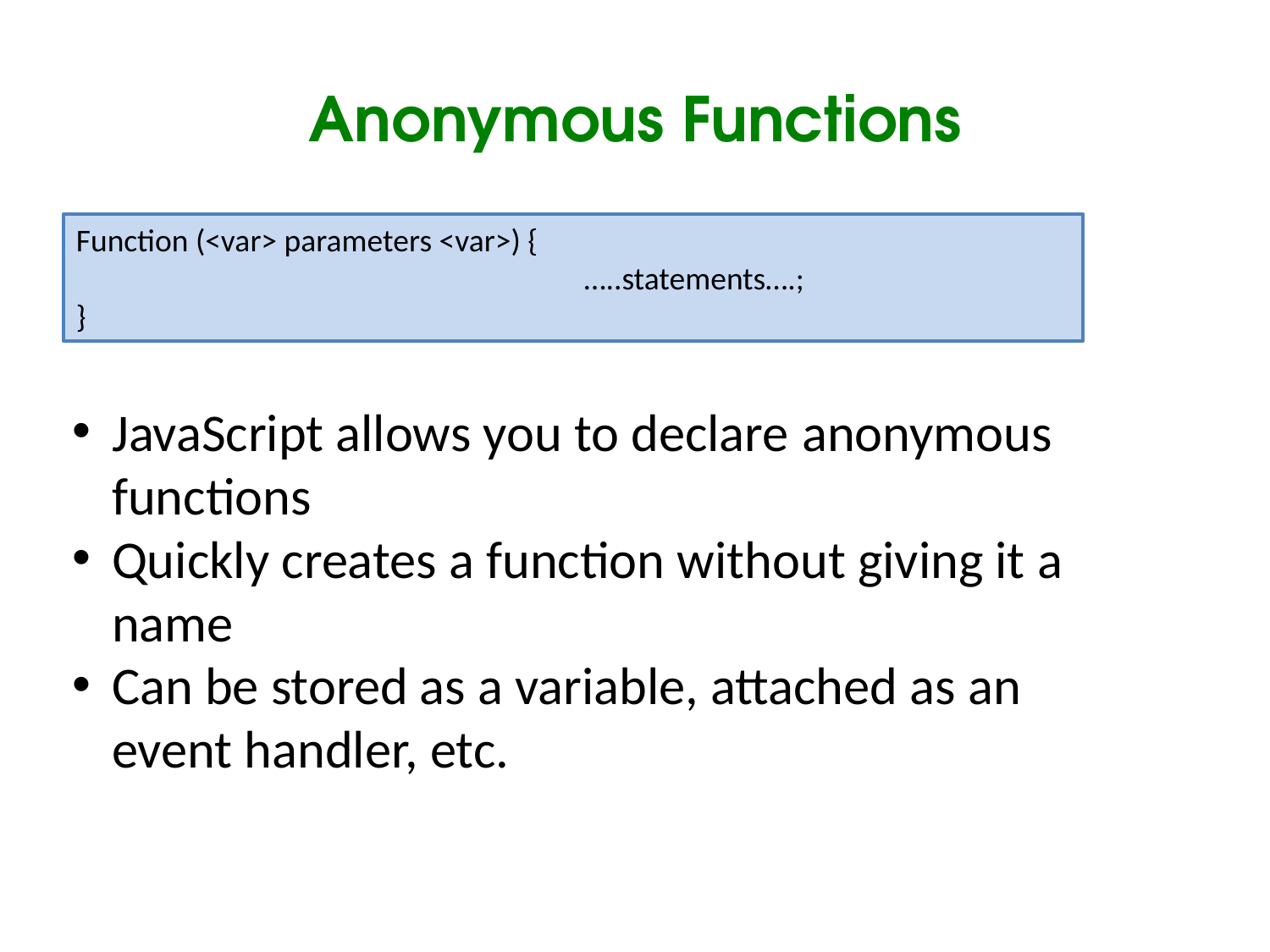

# Anonymous Functions
Function (<var> parameters <var>) {
				…..statements….;
}
JavaScript allows you to declare anonymous functions
Quickly creates a function without giving it a name
Can be stored as a variable, attached as an event handler, etc.